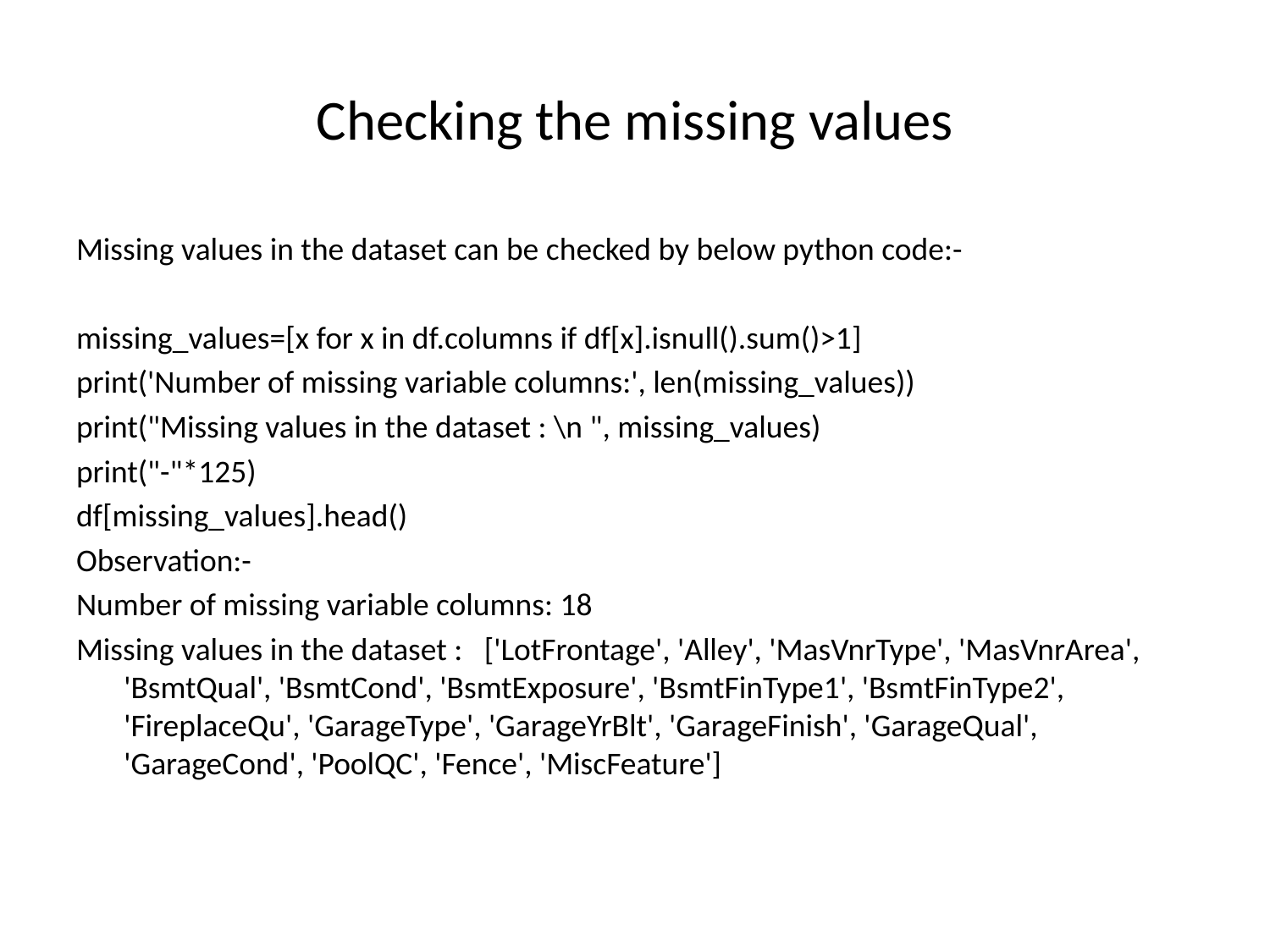

# Checking the missing values
Missing values in the dataset can be checked by below python code:-

missing_values=[x for x in df.columns if df[x].isnull().sum()>1]
print('Number of missing variable columns:', len(missing_values))
print("Missing values in the dataset : \n ", missing_values)
print("-"*125)
df[missing_values].head()
Observation:-
Number of missing variable columns: 18
Missing values in the dataset :   ['LotFrontage', 'Alley', 'MasVnrType', 'MasVnrArea', 'BsmtQual', 'BsmtCond', 'BsmtExposure', 'BsmtFinType1', 'BsmtFinType2', 'FireplaceQu', 'GarageType', 'GarageYrBlt', 'GarageFinish', 'GarageQual', 'GarageCond', 'PoolQC', 'Fence', 'MiscFeature']